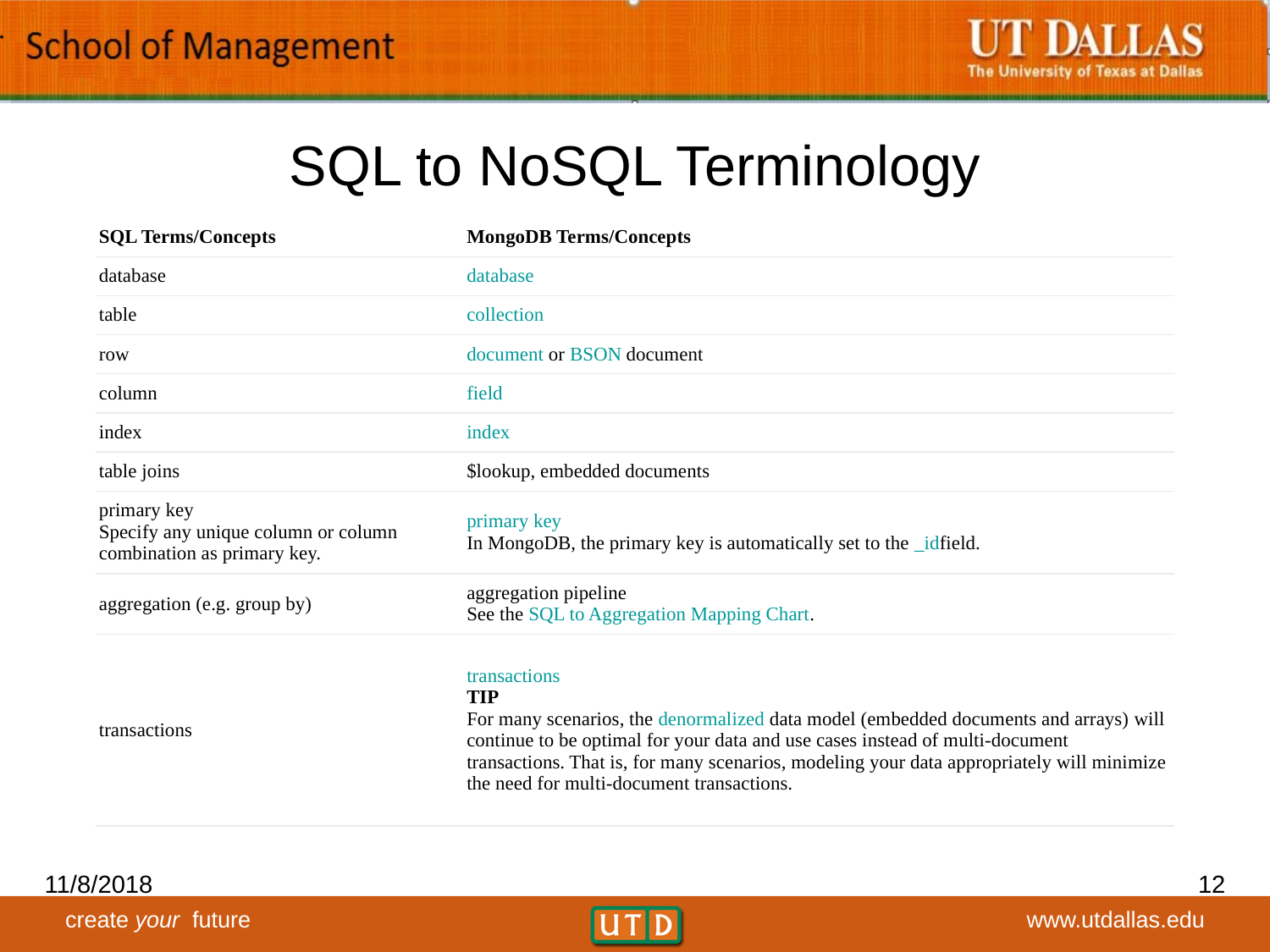

# SQL to NoSQL Terminology
| SQL Terms/Concepts | MongoDB Terms/Concepts |
| --- | --- |
| database | database |
| table | collection |
| row | document or BSON document |
| column | field |
| index | index |
| table joins | $lookup, embedded documents |
| primary key Specify any unique column or column combination as primary key. | primary key In MongoDB, the primary key is automatically set to the \_idfield. |
| aggregation (e.g. group by) | aggregation pipeline See the SQL to Aggregation Mapping Chart. |
| transactions | transactions TIP For many scenarios, the denormalized data model (embedded documents and arrays) will continue to be optimal for your data and use cases instead of multi-document transactions. That is, for many scenarios, modeling your data appropriately will minimize the need for multi-document transactions. |
11/8/2018
12